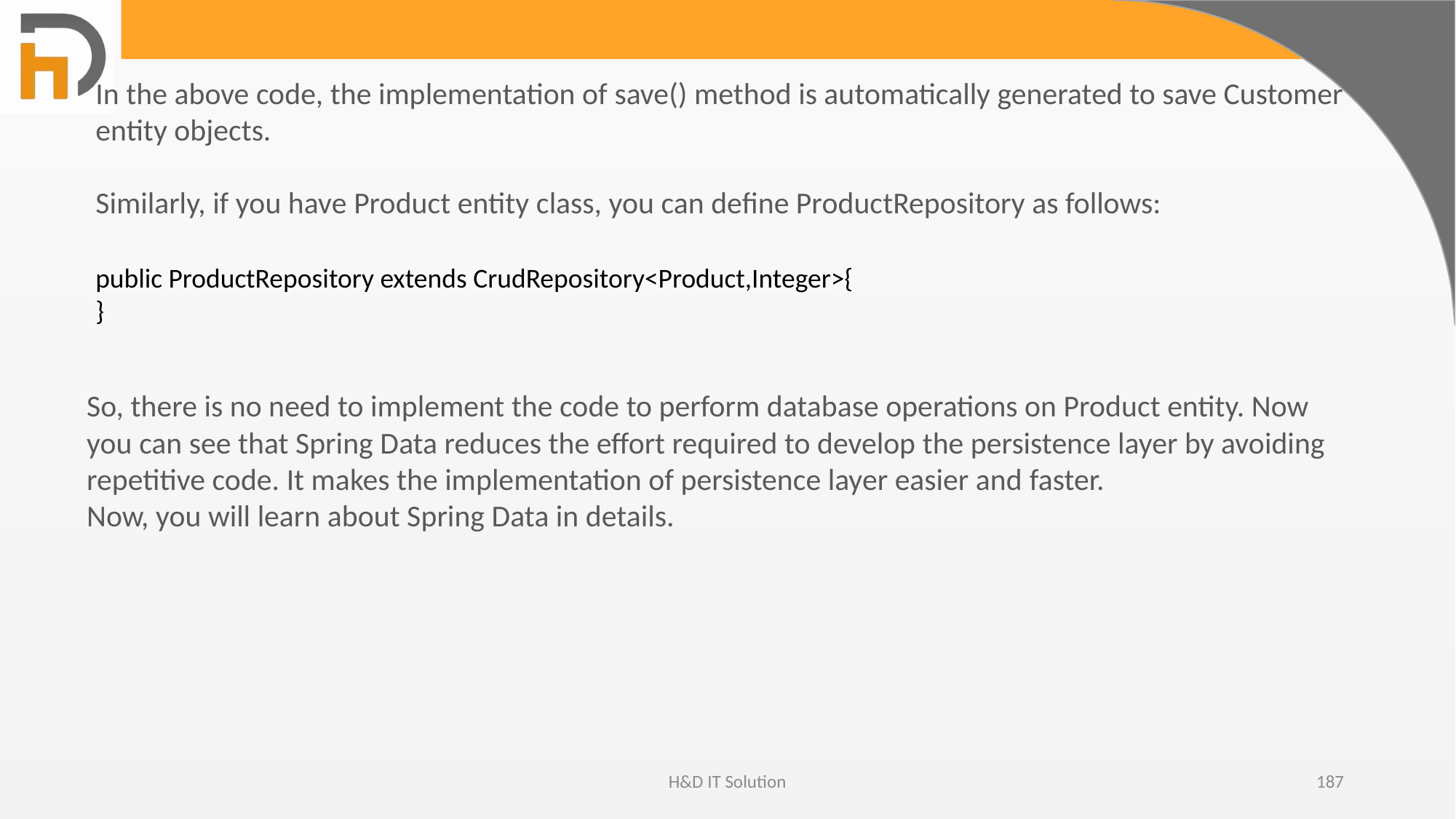

In the above code, the implementation of save() method is automatically generated to save Customer entity objects.

Similarly, if you have Product entity class, you can define ProductRepository as follows:
public ProductRepository extends CrudRepository<Product,Integer>{
}
So, there is no need to implement the code to perform database operations on Product entity. Now you can see that Spring Data reduces the effort required to develop the persistence layer by avoiding repetitive code. It makes the implementation of persistence layer easier and faster.
Now, you will learn about Spring Data in details.
H&D IT Solution
187